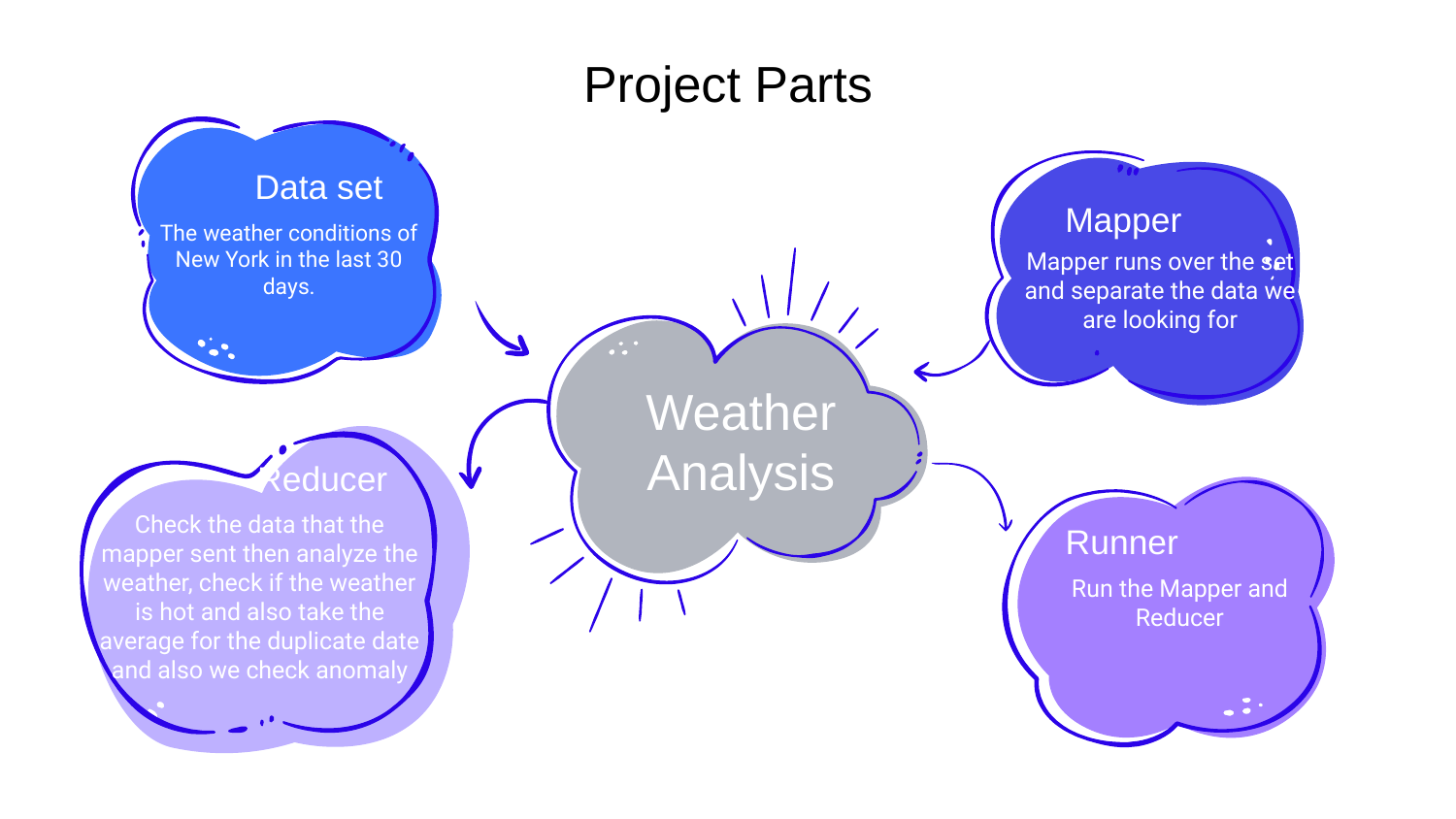

# Project Parts

Data set
The weather conditions of New York in the last 30 days.

Mapper
Mapper runs over the set and separate the data we are looking for

Weather Analysis

Reducer
Check the data that the mapper sent then analyze the weather, check if the weather is hot and also take the average for the duplicate date and also we check anomaly

Runner
Run the Mapper and Reducer